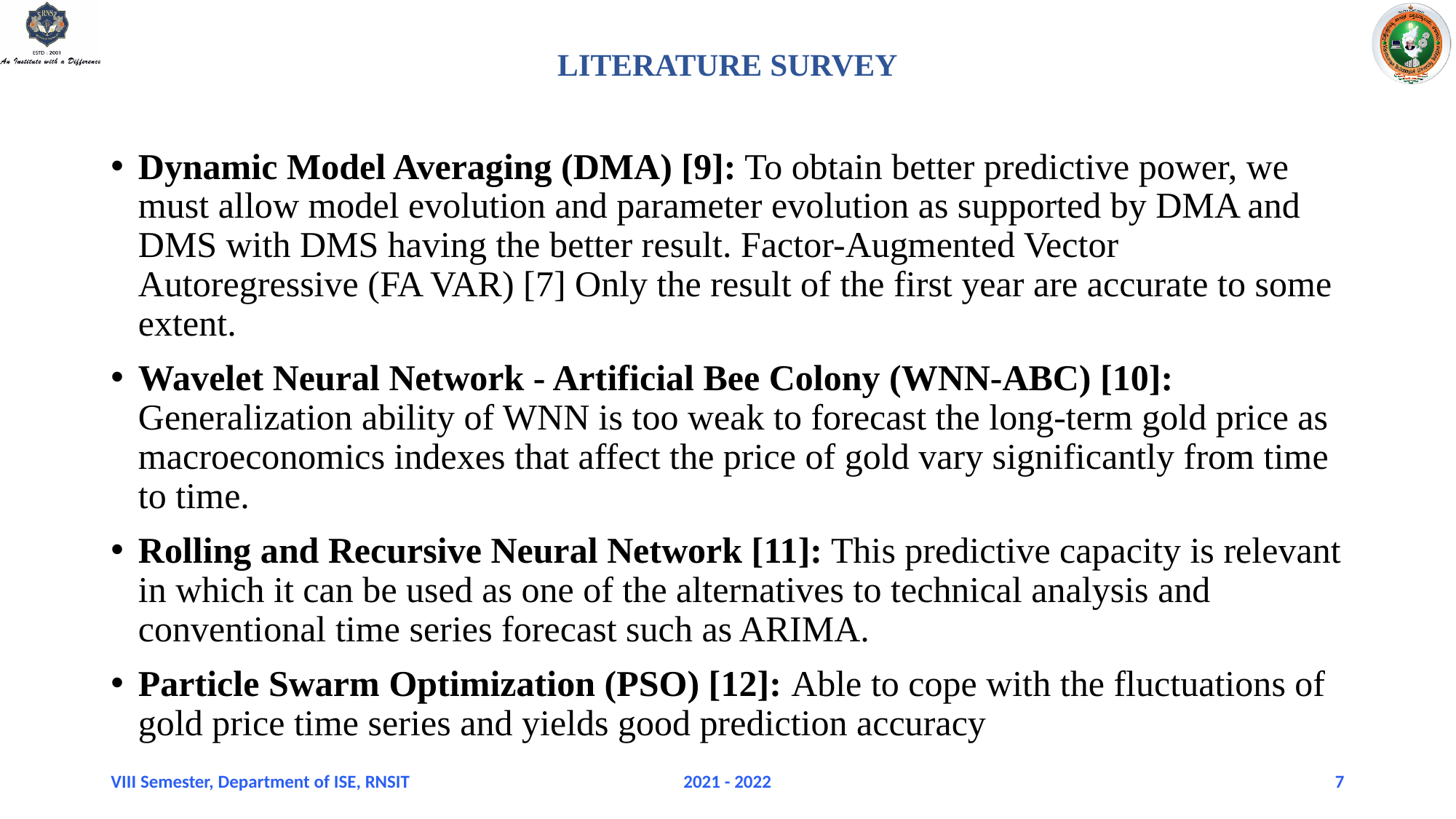

# LITERATURE SURVEY
Dynamic Model Averaging (DMA) [9]: To obtain better predictive power, we must allow model evolution and parameter evolution as supported by DMA and DMS with DMS having the better result. Factor-Augmented Vector Autoregressive (FA VAR) [7] Only the result of the first year are accurate to some extent.
Wavelet Neural Network - Artificial Bee Colony (WNN-ABC) [10]: Generalization ability of WNN is too weak to forecast the long-term gold price as macroeconomics indexes that affect the price of gold vary significantly from time to time.
Rolling and Recursive Neural Network [11]: This predictive capacity is relevant in which it can be used as one of the alternatives to technical analysis and conventional time series forecast such as ARIMA.
Particle Swarm Optimization (PSO) [12]: Able to cope with the fluctuations of gold price time series and yields good prediction accuracy
VIII Semester, Department of ISE, RNSIT
2021 - 2022
7